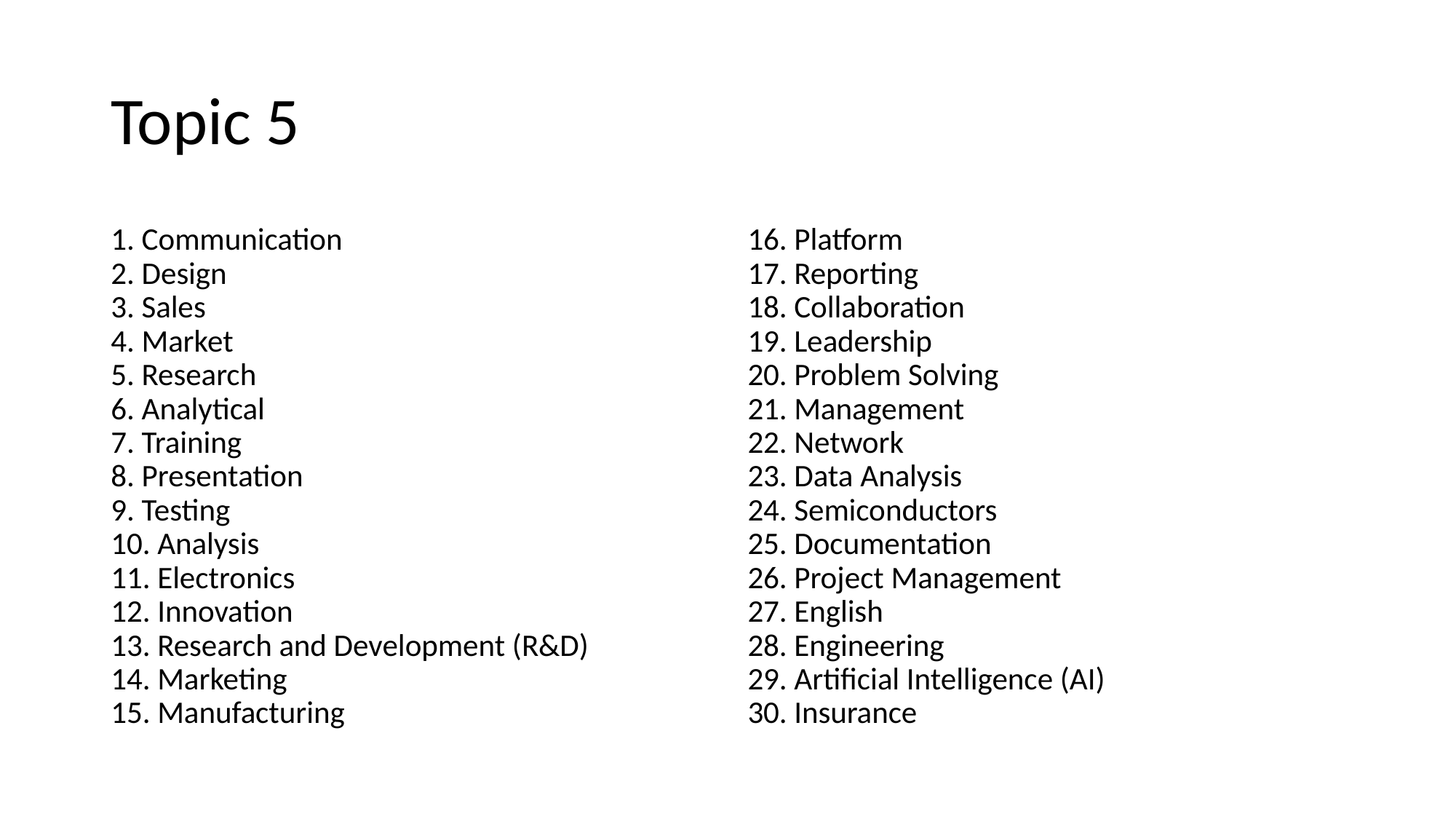

# Topic 5
1. Communication
2. Design
3. Sales
4. Market
5. Research
6. Analytical
7. Training
8. Presentation
9. Testing
10. Analysis
11. Electronics
12. Innovation
13. Research and Development (R&D)
14. Marketing
15. Manufacturing
16. Platform
17. Reporting
18. Collaboration
19. Leadership
20. Problem Solving
21. Management
22. Network
23. Data Analysis
24. Semiconductors
25. Documentation
26. Project Management
27. English
28. Engineering
29. Artificial Intelligence (AI)
30. Insurance